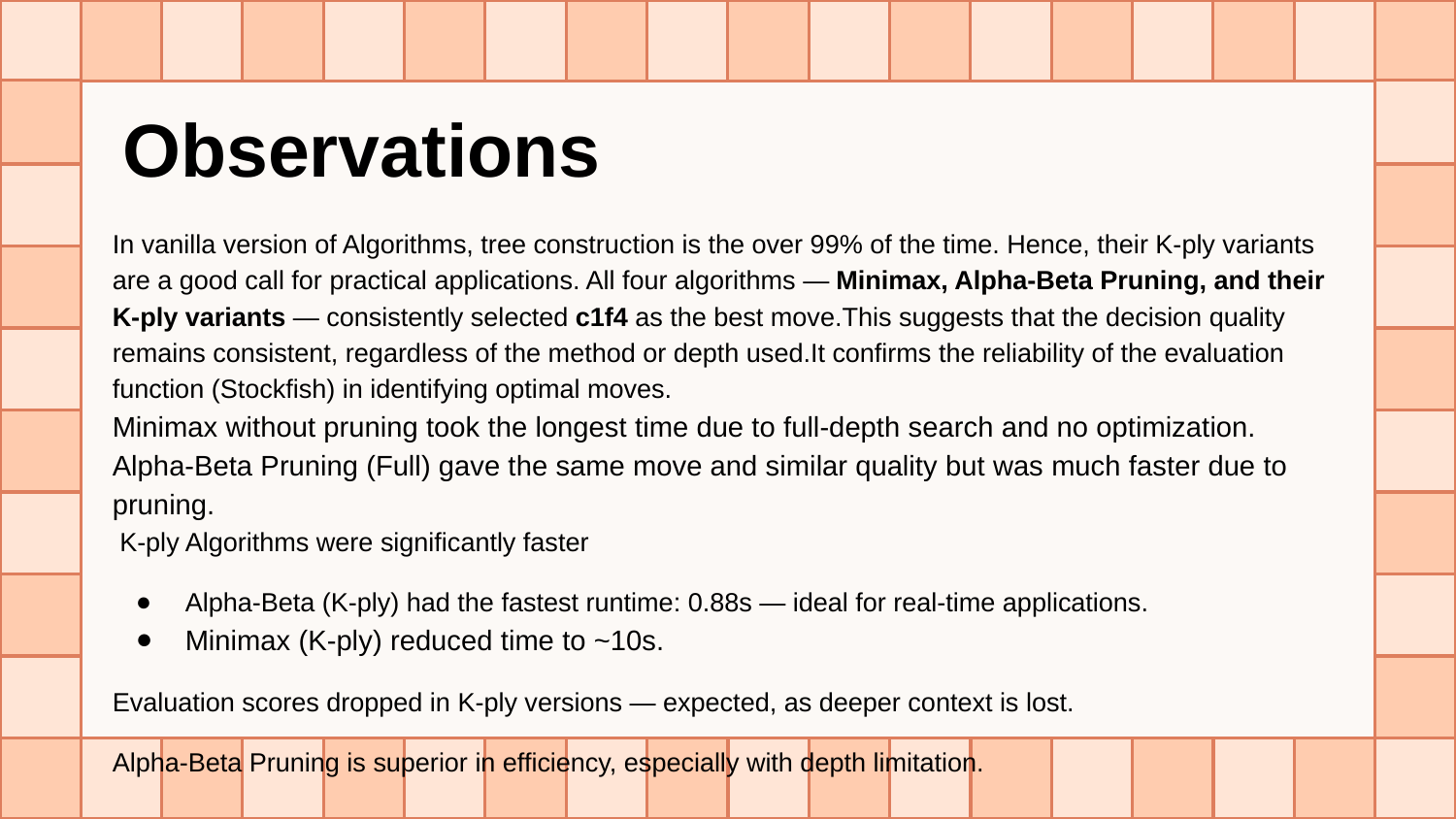

In vanilla version of Algorithms, tree construction is the over 99% of the time. Hence, their K-ply variants are a good call for practical applications. All four algorithms — Minimax, Alpha-Beta Pruning, and their K-ply variants — consistently selected c1f4 as the best move.This suggests that the decision quality remains consistent, regardless of the method or depth used.It confirms the reliability of the evaluation function (Stockfish) in identifying optimal moves.
Minimax without pruning took the longest time due to full-depth search and no optimization.
Alpha-Beta Pruning (Full) gave the same move and similar quality but was much faster due to pruning.
 K-ply Algorithms were significantly faster
Alpha-Beta (K-ply) had the fastest runtime: 0.88s — ideal for real-time applications.
Minimax (K-ply) reduced time to ~10s.
Evaluation scores dropped in K-ply versions — expected, as deeper context is lost.
Alpha-Beta Pruning is superior in efficiency, especially with depth limitation.

# Observations